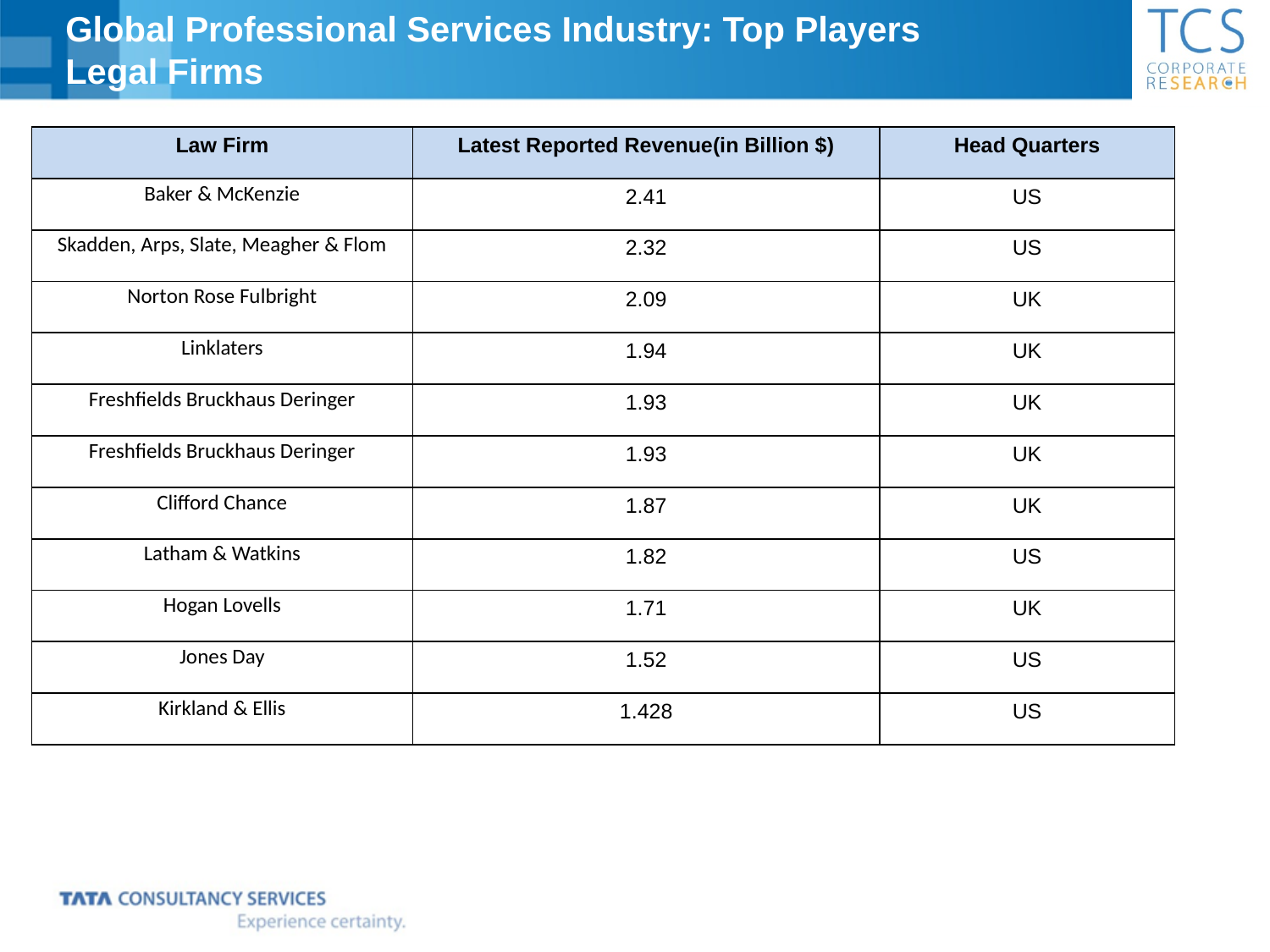

Global Professional Services Industry: Top Players
Legal Firms
| Law Firm | Latest Reported Revenue(in Billion $) | Head Quarters |
| --- | --- | --- |
| Baker & McKenzie | 2.41 | US |
| Skadden, Arps, Slate, Meagher & Flom | 2.32 | US |
| Norton Rose Fulbright | 2.09 | UK |
| Linklaters | 1.94 | UK |
| Freshfields Bruckhaus Deringer | 1.93 | UK |
| Freshfields Bruckhaus Deringer | 1.93 | UK |
| Clifford Chance | 1.87 | UK |
| Latham & Watkins | 1.82 | US |
| Hogan Lovells | 1.71 | UK |
| Jones Day | 1.52 | US |
| Kirkland & Ellis | 1.428 | US |